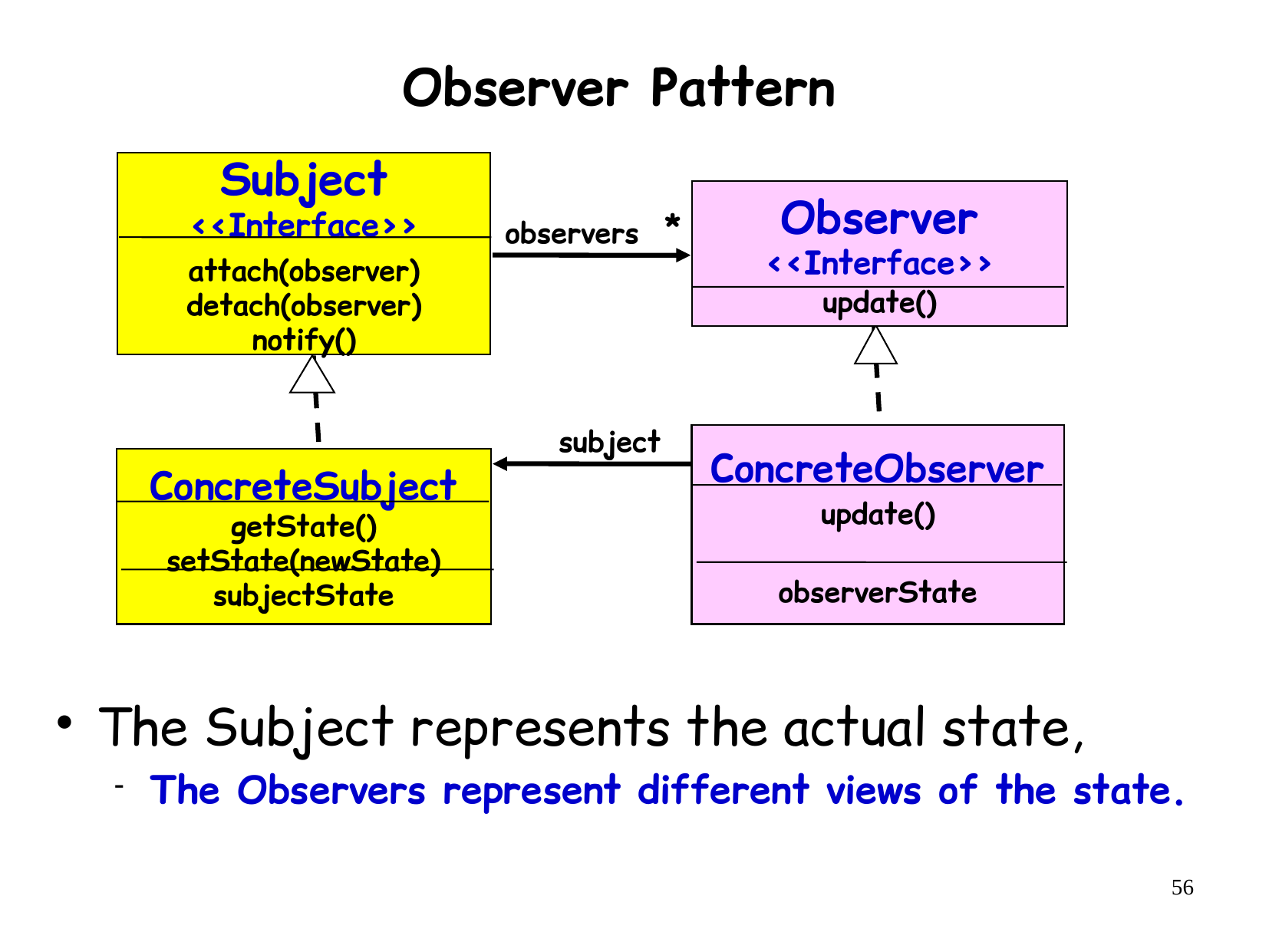

Observer Pattern
Subject
<<Interface>>
attach(observer)
detach(observer)
notify()

Observer
<<Interface>>
update()

*
observers

subject
ConcreteObserver
update()

observerState

ConcreteSubject
getState()
setState(newState)
subjectState

The Subject represents the actual state,
The Observers represent different views of the state.